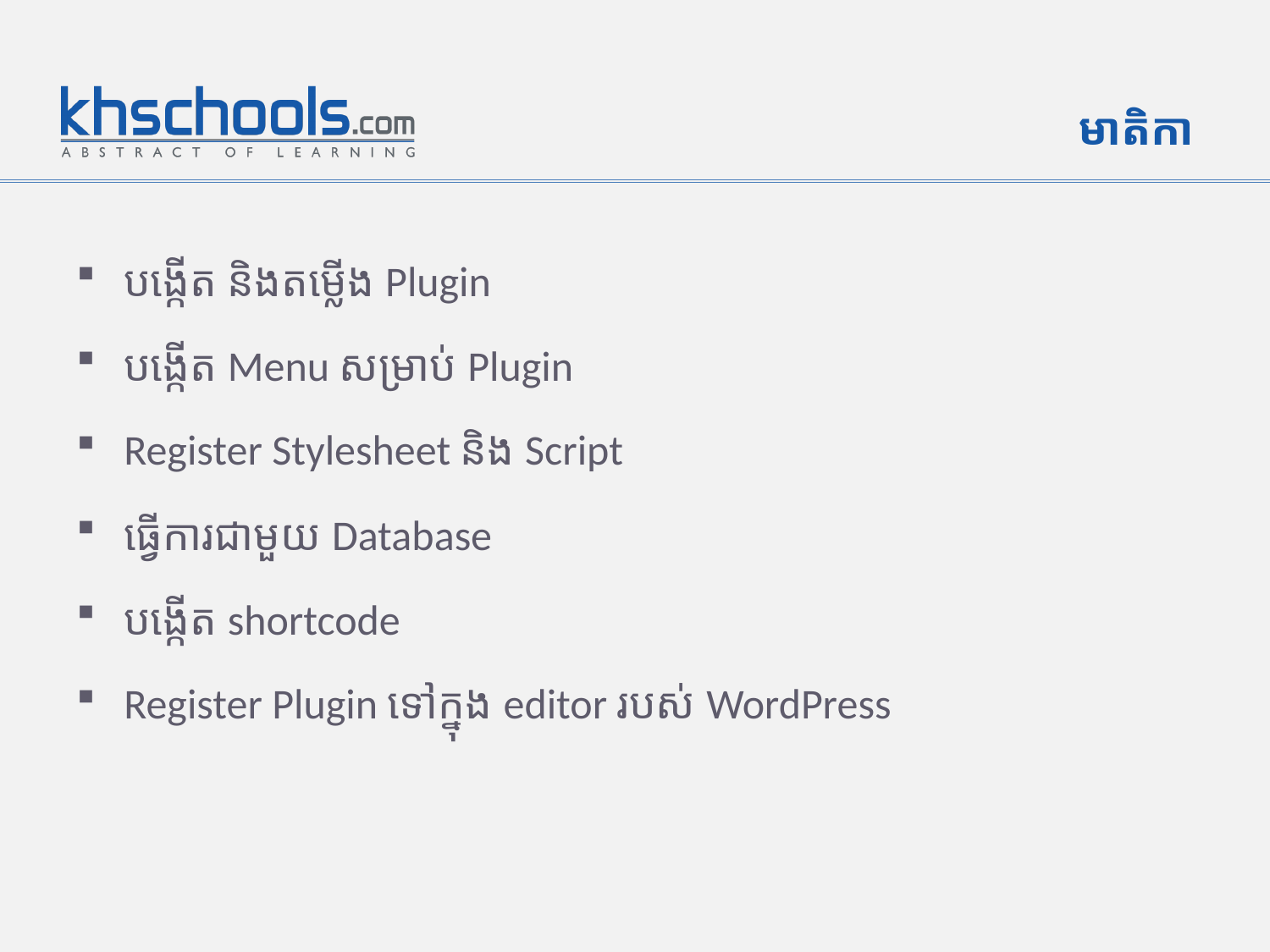

# មាតិកា
បង្កើត និងតម្លើង Plugin
បង្កើត Menu សម្រាប់ Plugin
Register Stylesheet និង Script
ធ្វើការជាមួយ Database
បង្កើត shortcode
Register Plugin ទៅក្នុង editor របស់ WordPress